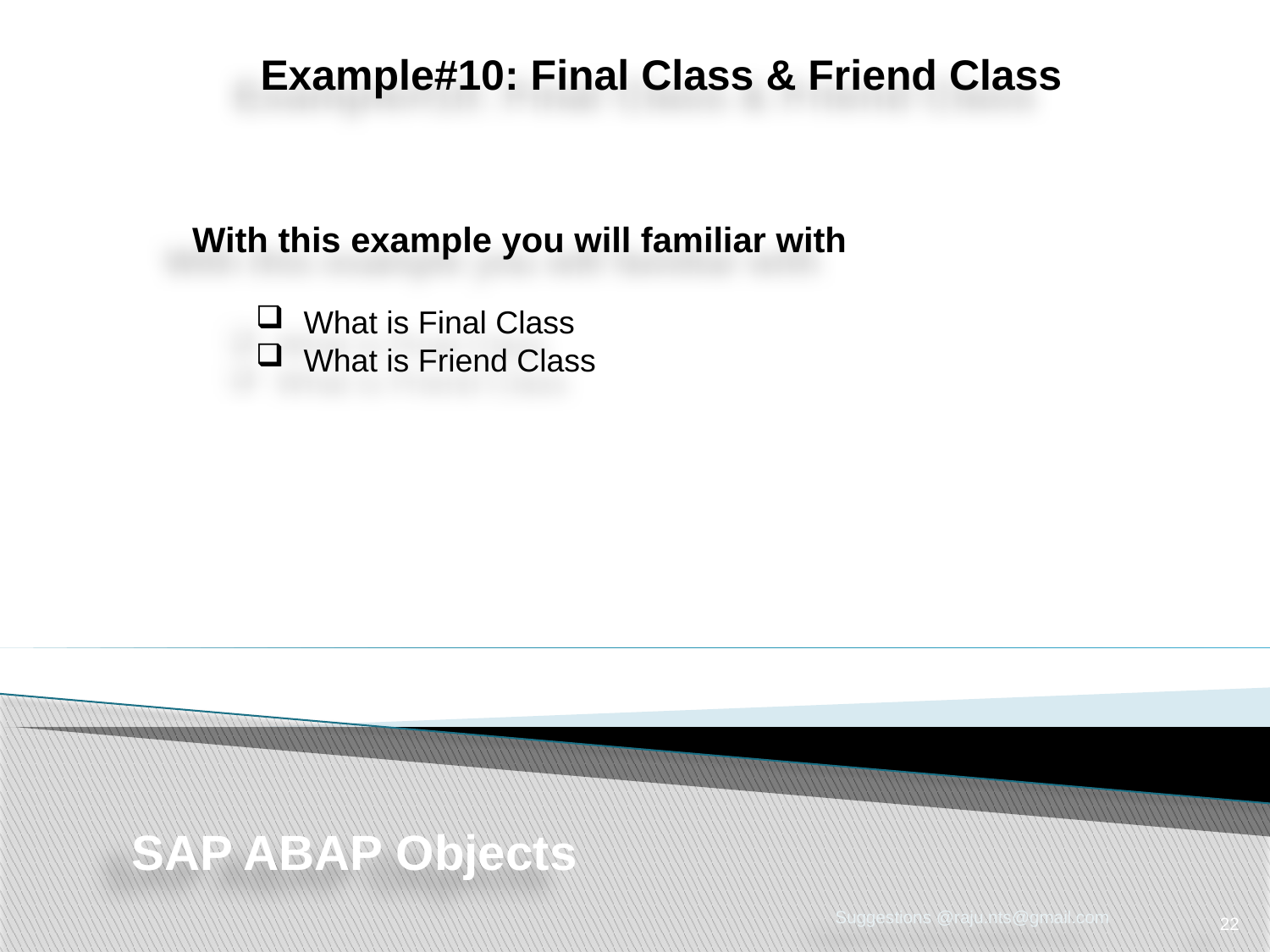

Example#10: Final Class & Friend Class
With this example you will familiar with

What is Final Class
What is Friend Class
SAP ABAP Objects
Suggestions @raju.nts@gmail.com
22